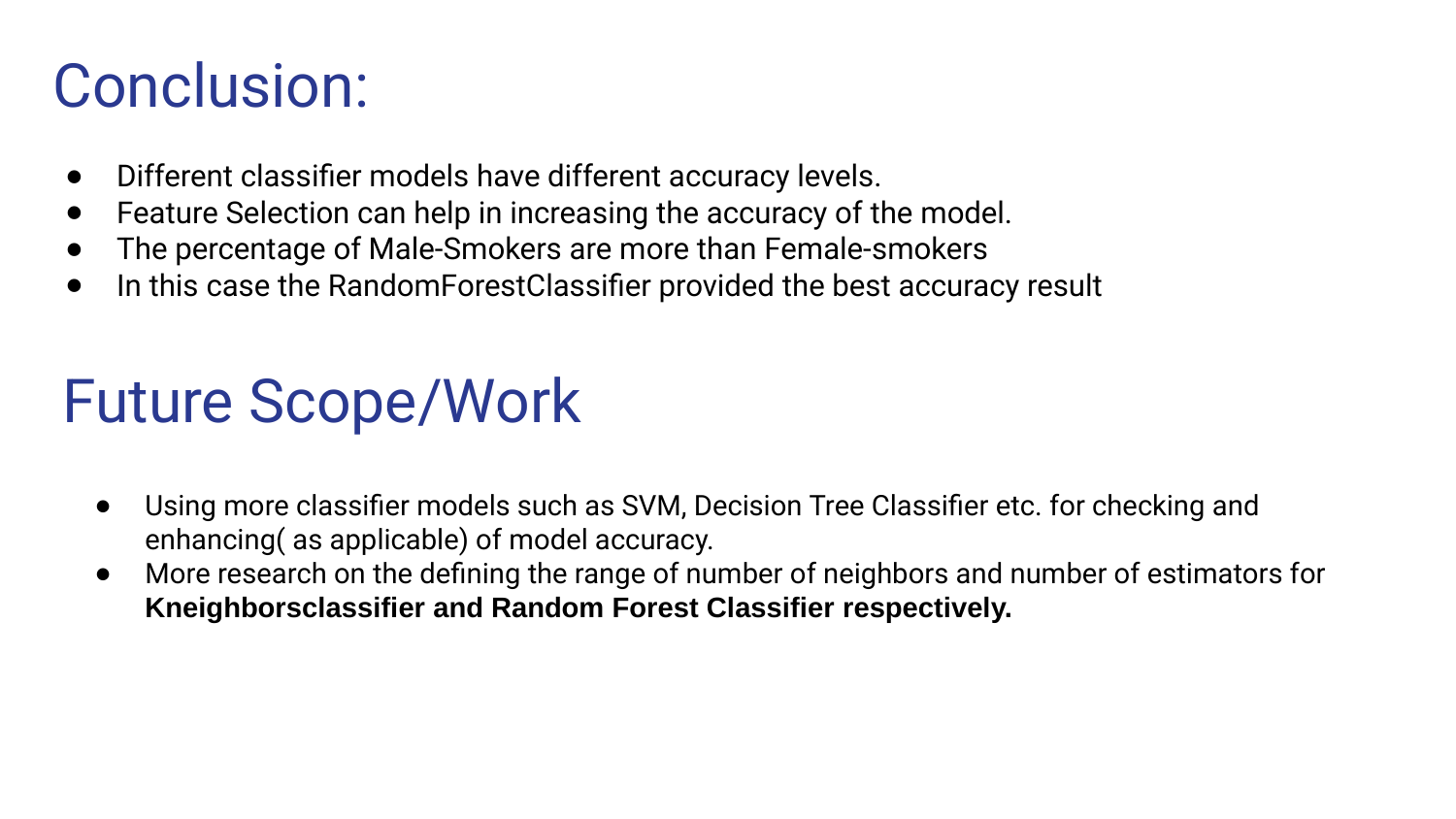

Conclusion:

Different classifier models have different accuracy levels.
Feature Selection can help in increasing the accuracy of the model.
The percentage of Male-Smokers are more than Female-smokers
In this case the RandomForestClassifier provided the best accuracy result
# Future Scope/Work
Using more classifier models such as SVM, Decision Tree Classifier etc. for checking and enhancing( as applicable) of model accuracy.
More research on the defining the range of number of neighbors and number of estimators for Kneighborsclassifier and Random Forest Classifier respectively.